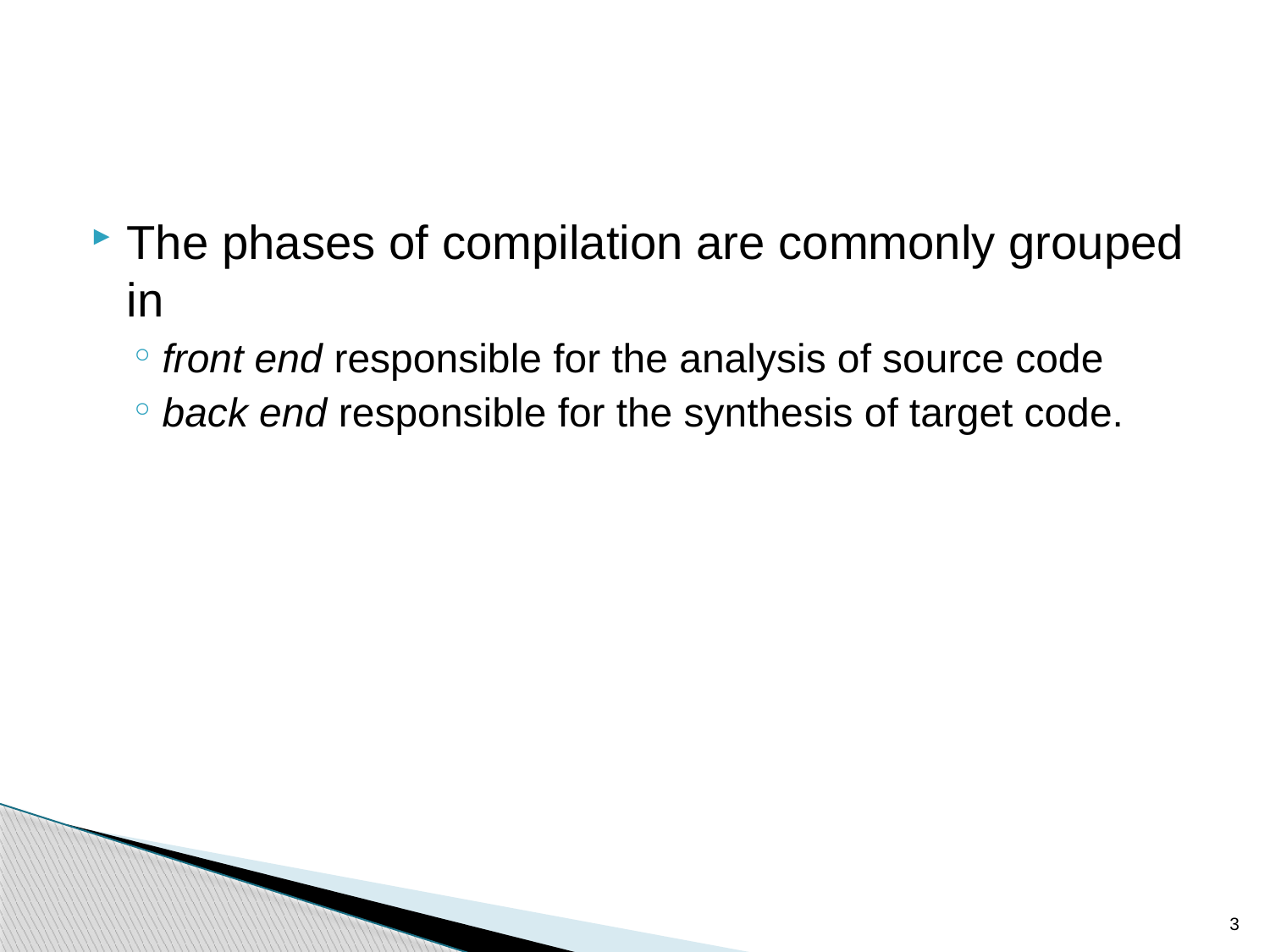

The phases of compilation are commonly grouped in
front end responsible for the analysis of source code
back end responsible for the synthesis of target code.

3